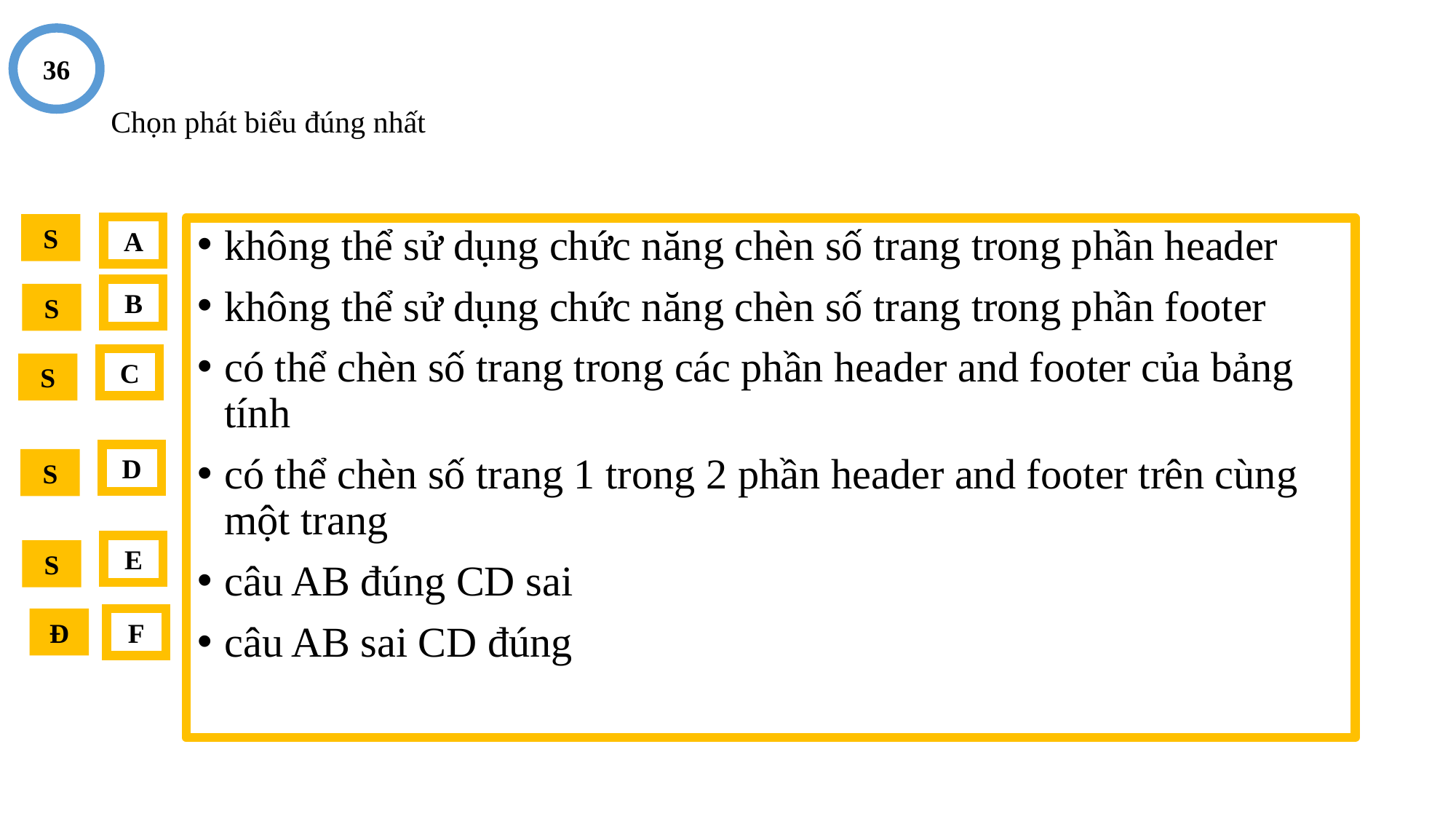

36
# Chọn phát biểu đúng nhất
S
A
không thể sử dụng chức năng chèn số trang trong phần header
không thể sử dụng chức năng chèn số trang trong phần footer
có thể chèn số trang trong các phần header and footer của bảng tính
có thể chèn số trang 1 trong 2 phần header and footer trên cùng một trang
câu AB đúng CD sai
câu AB sai CD đúng
B
S
C
S
D
S
E
S
Đ
F